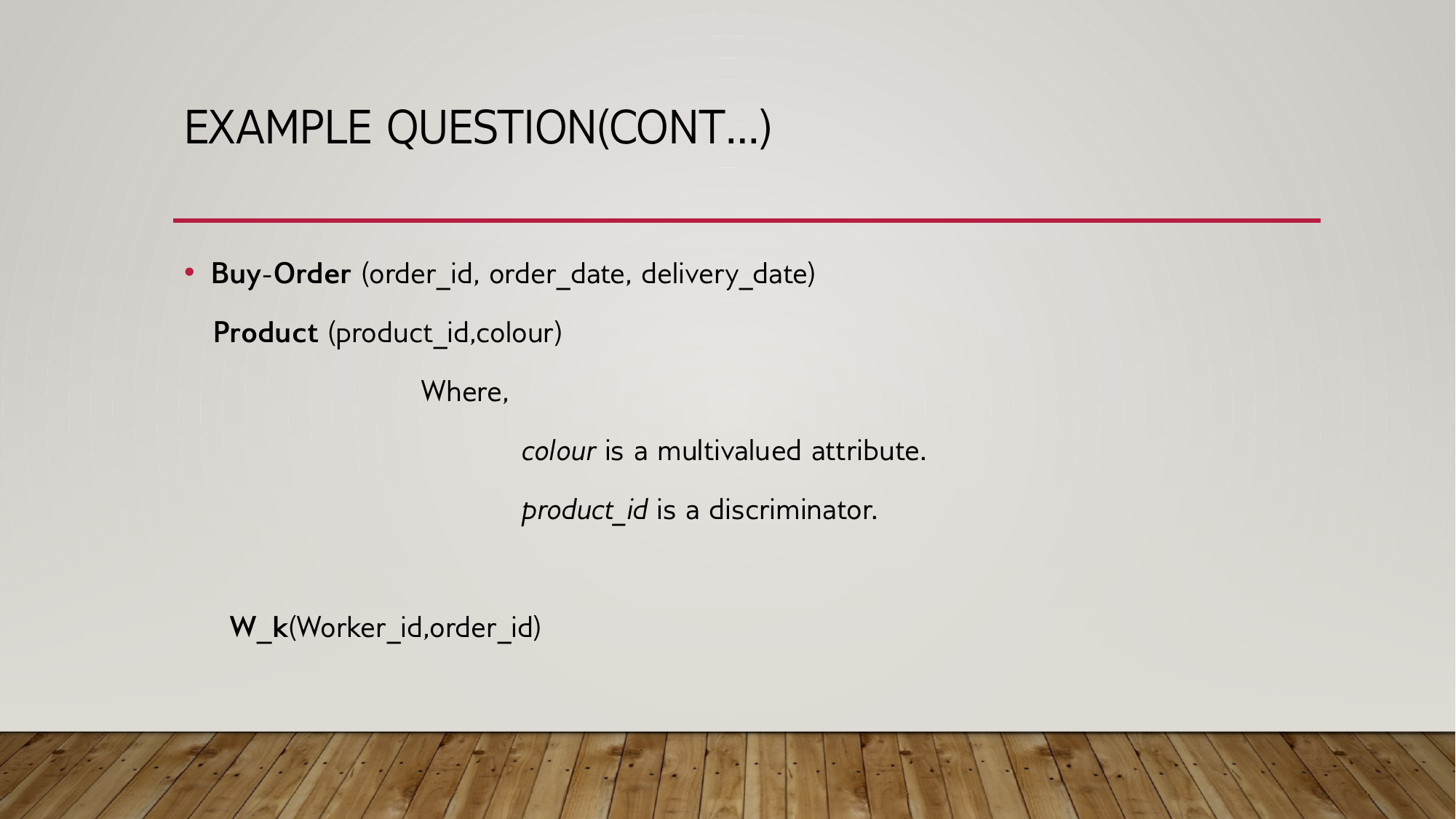

# Example question(cont…)
Buy-Order (order_id, order_date, delivery_date)
   Product (product_id,colour)
                          Where,
                                     colour is a multivalued attribute.
                                     product_id is a discriminator.

     W_k(Worker_id,order_id)